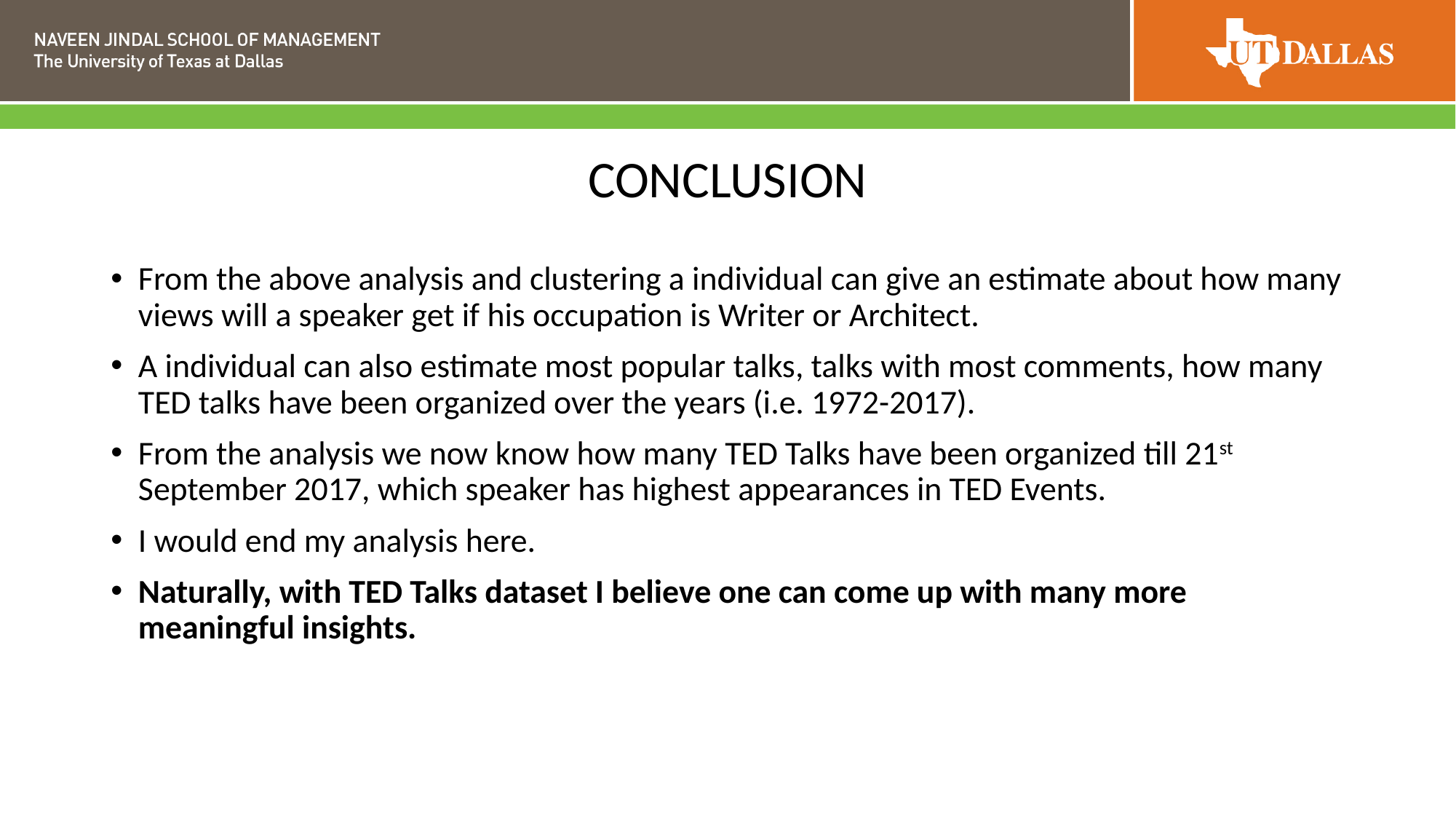

# CONCLUSION
From the above analysis and clustering a individual can give an estimate about how many views will a speaker get if his occupation is Writer or Architect.
A individual can also estimate most popular talks, talks with most comments, how many TED talks have been organized over the years (i.e. 1972-2017).
From the analysis we now know how many TED Talks have been organized till 21st September 2017, which speaker has highest appearances in TED Events.
I would end my analysis here.
Naturally, with TED Talks dataset I believe one can come up with many more meaningful insights.